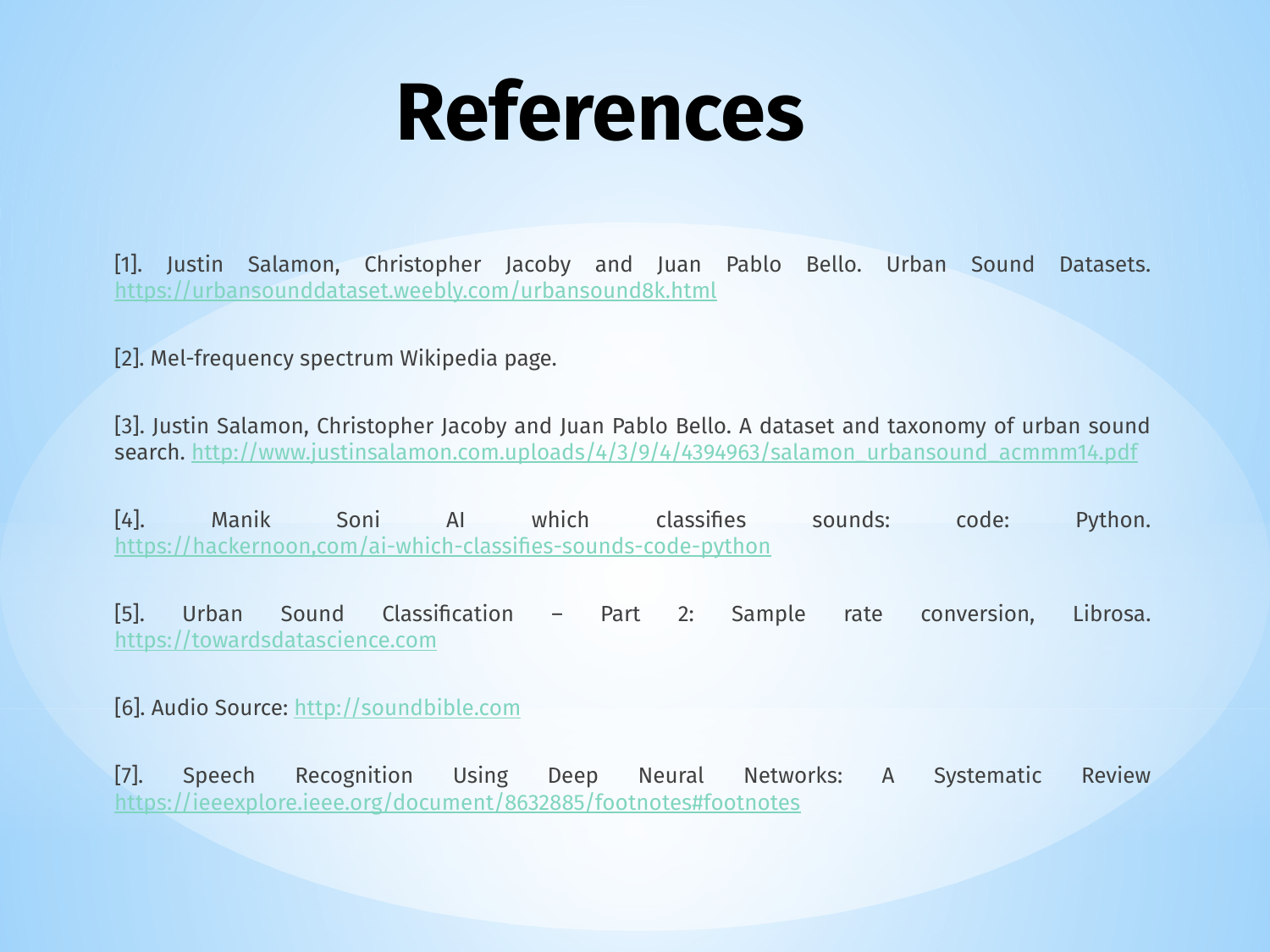

# References
[1]. Justin Salamon, Christopher Jacoby and Juan Pablo Bello. Urban Sound Datasets. https://urbansounddataset.weebly.com/urbansound8k.html

[2]. Mel-frequency spectrum Wikipedia page.

[3]. Justin Salamon, Christopher Jacoby and Juan Pablo Bello. A dataset and taxonomy of urban sound search. http://www.justinsalamon.com.uploads/4/3/9/4/4394963/salamon_urbansound_acmmm14.pdf

[4]. Manik Soni AI which classifies sounds: code: Python. https://hackernoon,com/ai-which-classifies-sounds-code-python

[5]. Urban Sound Classification – Part 2: Sample rate conversion, Librosa. https://towardsdatascience.com

[6]. Audio Source: http://soundbible.com

[7]. Speech Recognition Using Deep Neural Networks: A Systematic Review https://ieeexplore.ieee.org/document/8632885/footnotes#footnotes